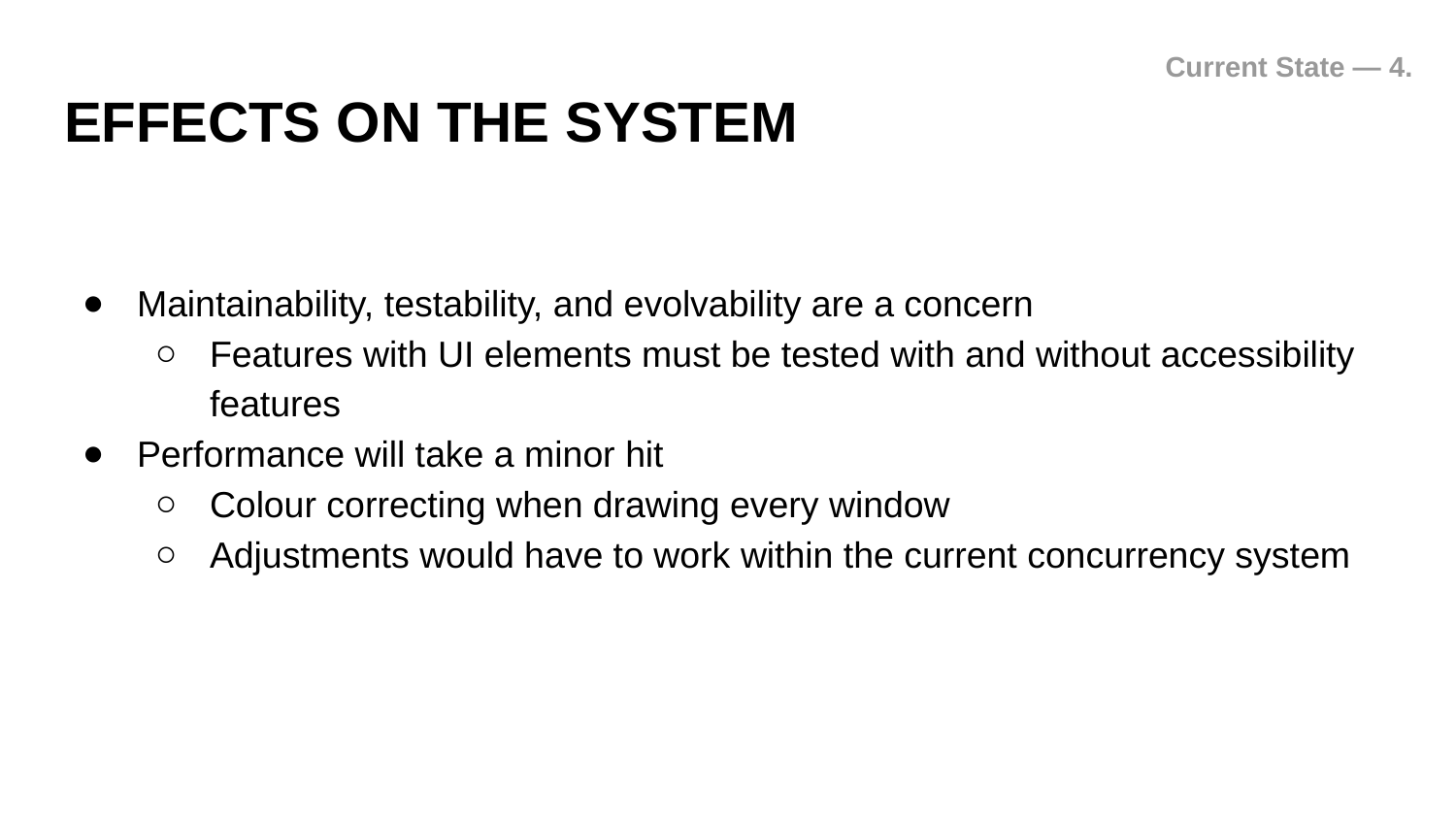

Current State — 4.
# EFFECTS ON THE SYSTEM

Maintainability, testability, and evolvability are a concern
Features with UI elements must be tested with and without accessibility features
Performance will take a minor hit
Colour correcting when drawing every window
Adjustments would have to work within the current concurrency system